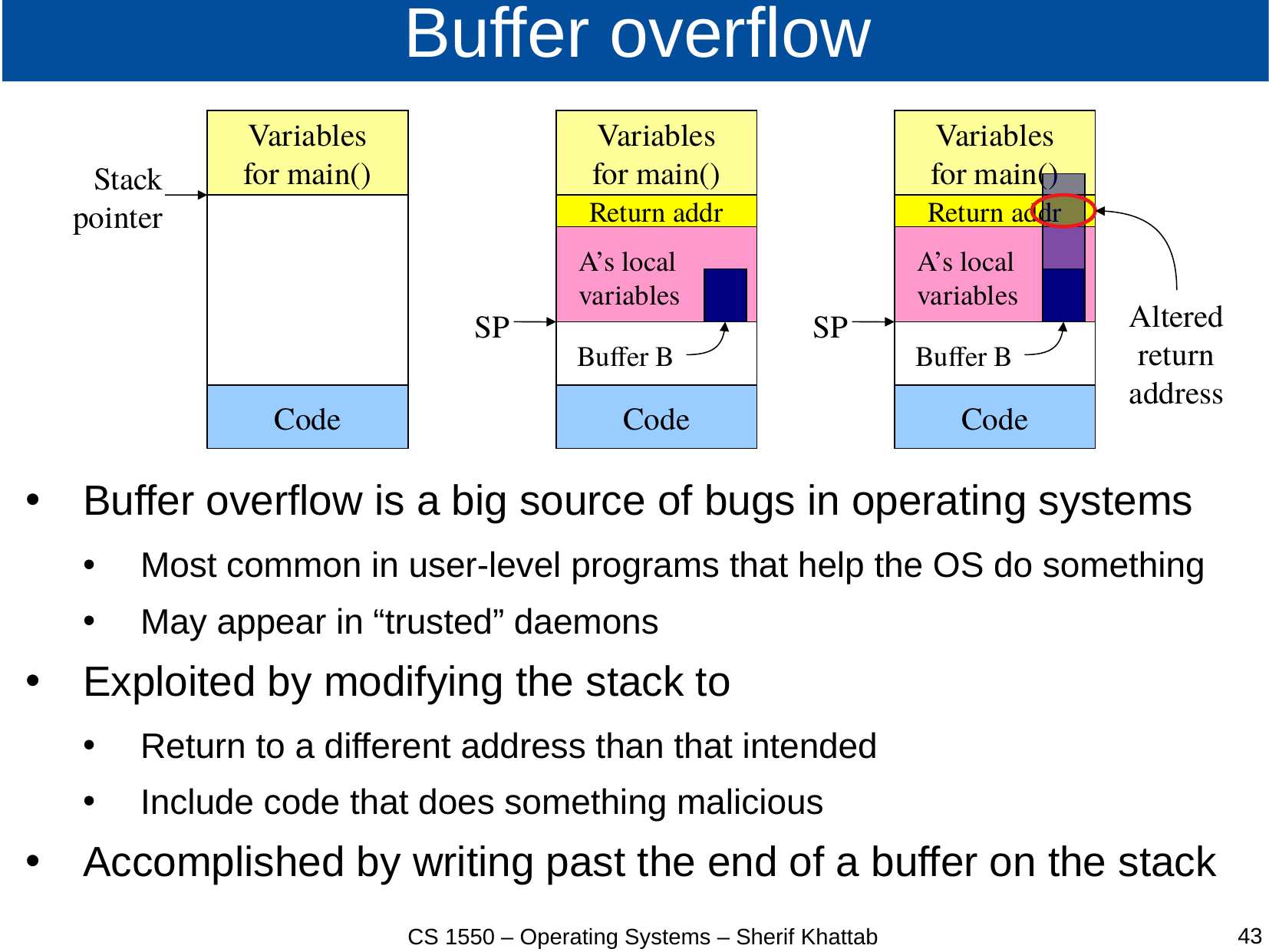

# Buffer overflow
Variables
for main()
Variables
for main()
Variables
for main()
Stack
pointer

Return addr
Return addr

A’s local
variables
A’s local
variables

Altered
return
address
SP
SP

Buffer B
Buffer B
Code
Code
Code
Buffer overflow is a big source of bugs in operating systems
Most common in user-level programs that help the OS do something
May appear in “trusted” daemons
Exploited by modifying the stack to
Return to a different address than that intended
Include code that does something malicious
Accomplished by writing past the end of a buffer on the stack
43
CS 1550 – Operating Systems – Sherif Khattab